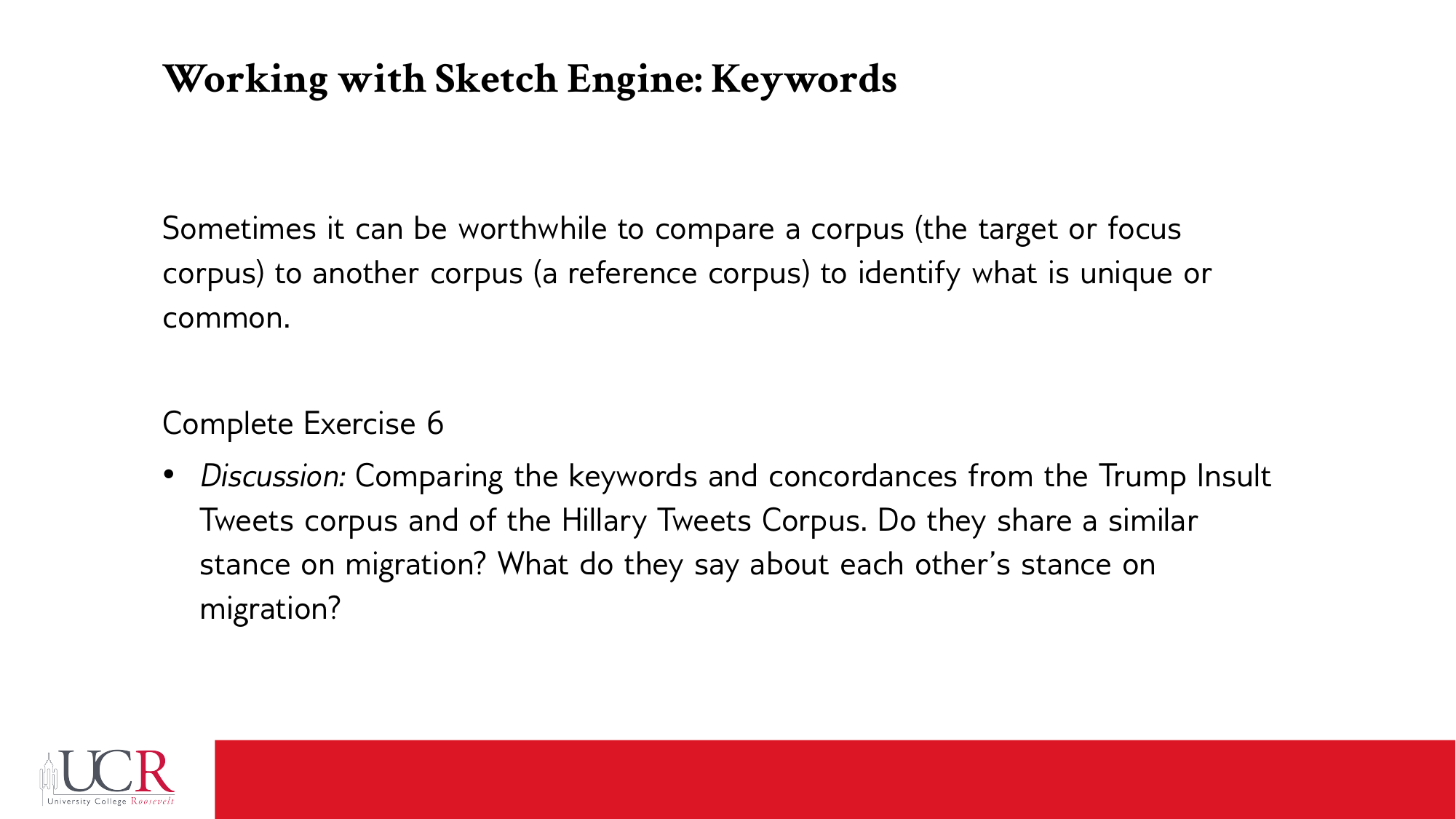

# Working with Sketch Engine: Keywords
Sometimes it can be worthwhile to compare a corpus (the target or focus corpus) to another corpus (a reference corpus) to identify what is unique or common.

Complete Exercise 6
Discussion: Comparing the keywords and concordances from the Trump Insult Tweets corpus and of the Hillary Tweets Corpus. Do they share a similar stance on migration? What do they say about each other’s stance on migration?